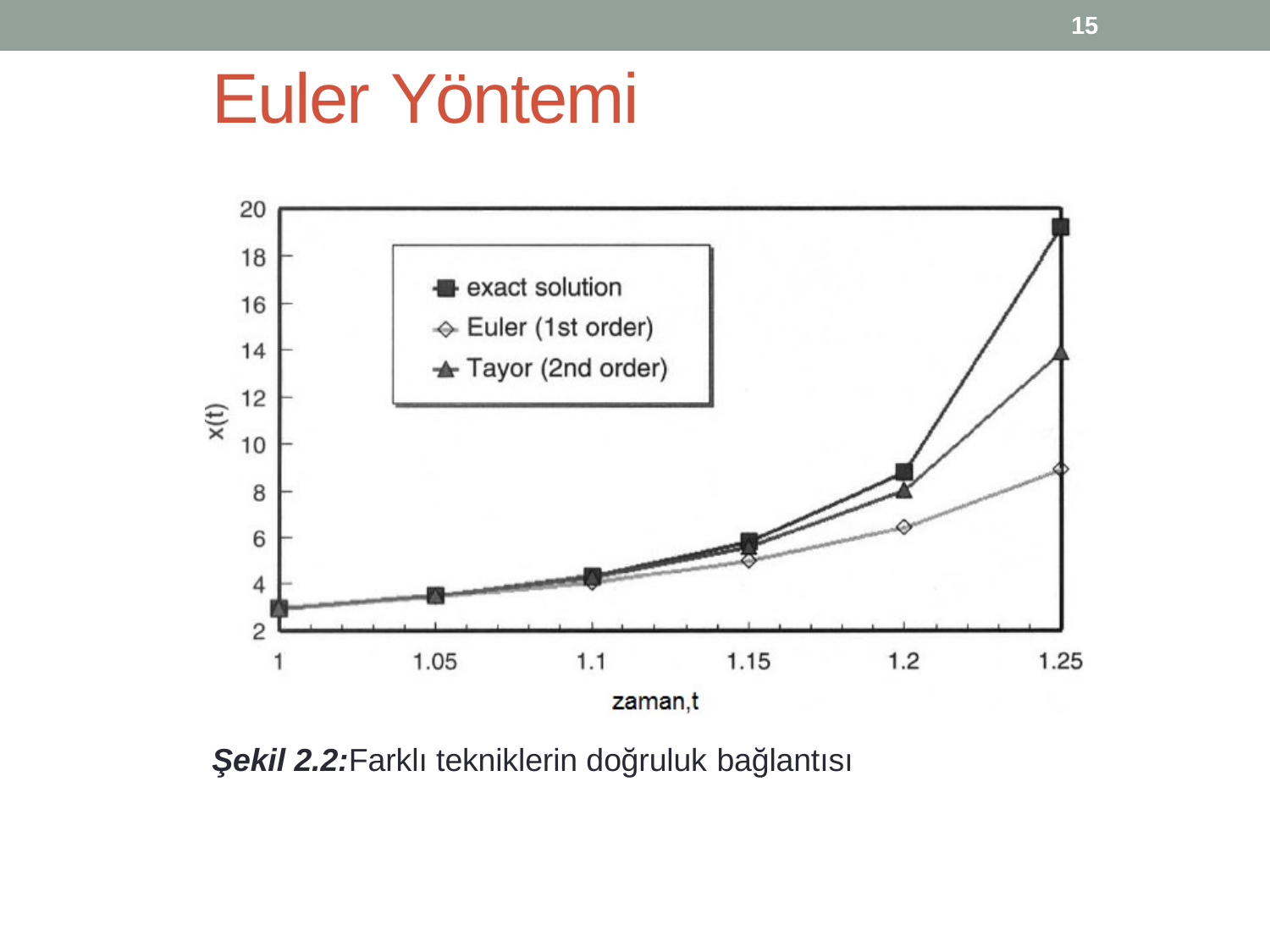

15
# Euler Yöntemi

Şekil 2.2:Farklı tekniklerin doğruluk bağlantısı